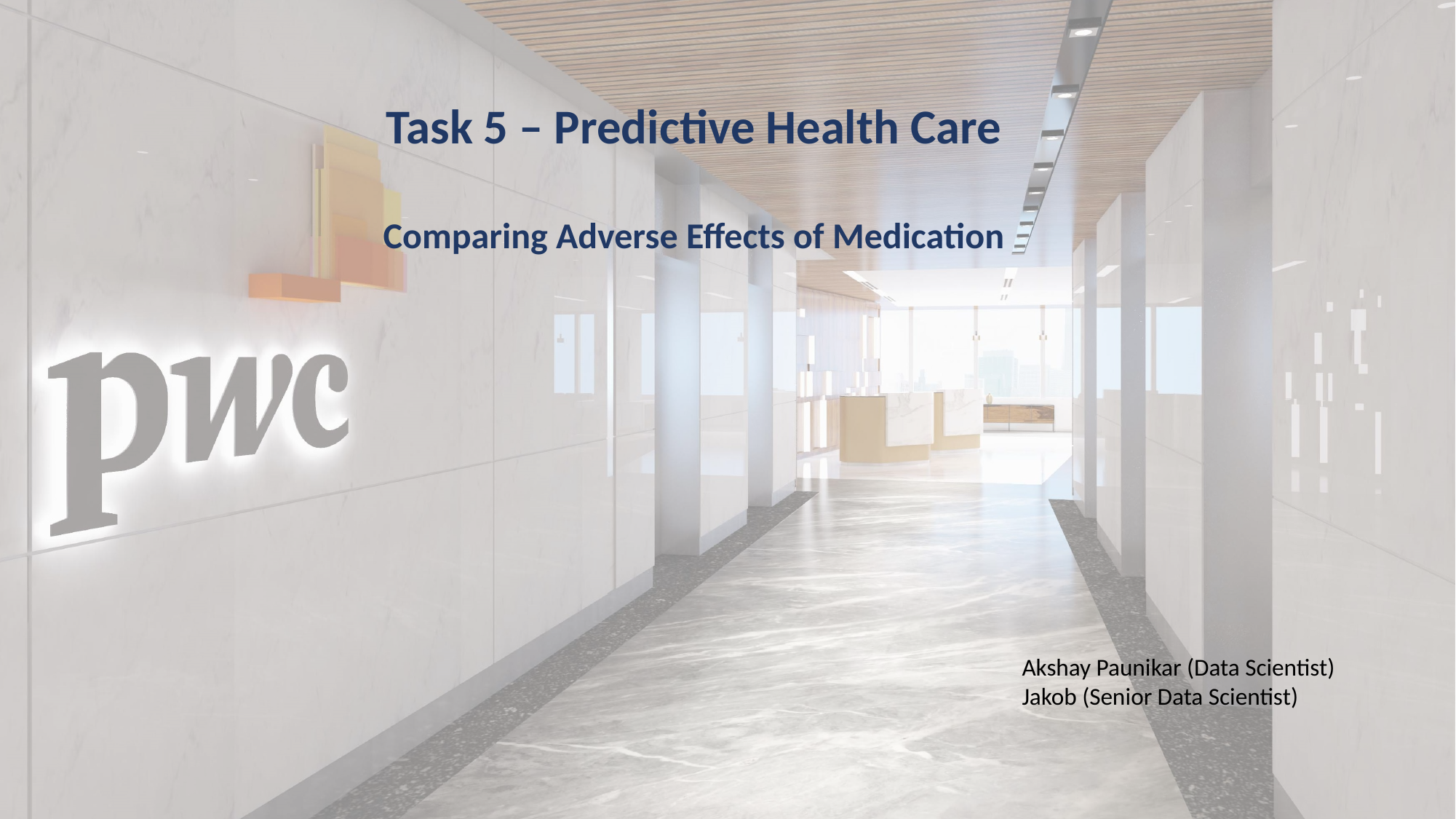

Task 5 – Predictive Health Care

Comparing Adverse Effects of Medication
Akshay Paunikar (Data Scientist)
Jakob (Senior Data Scientist)